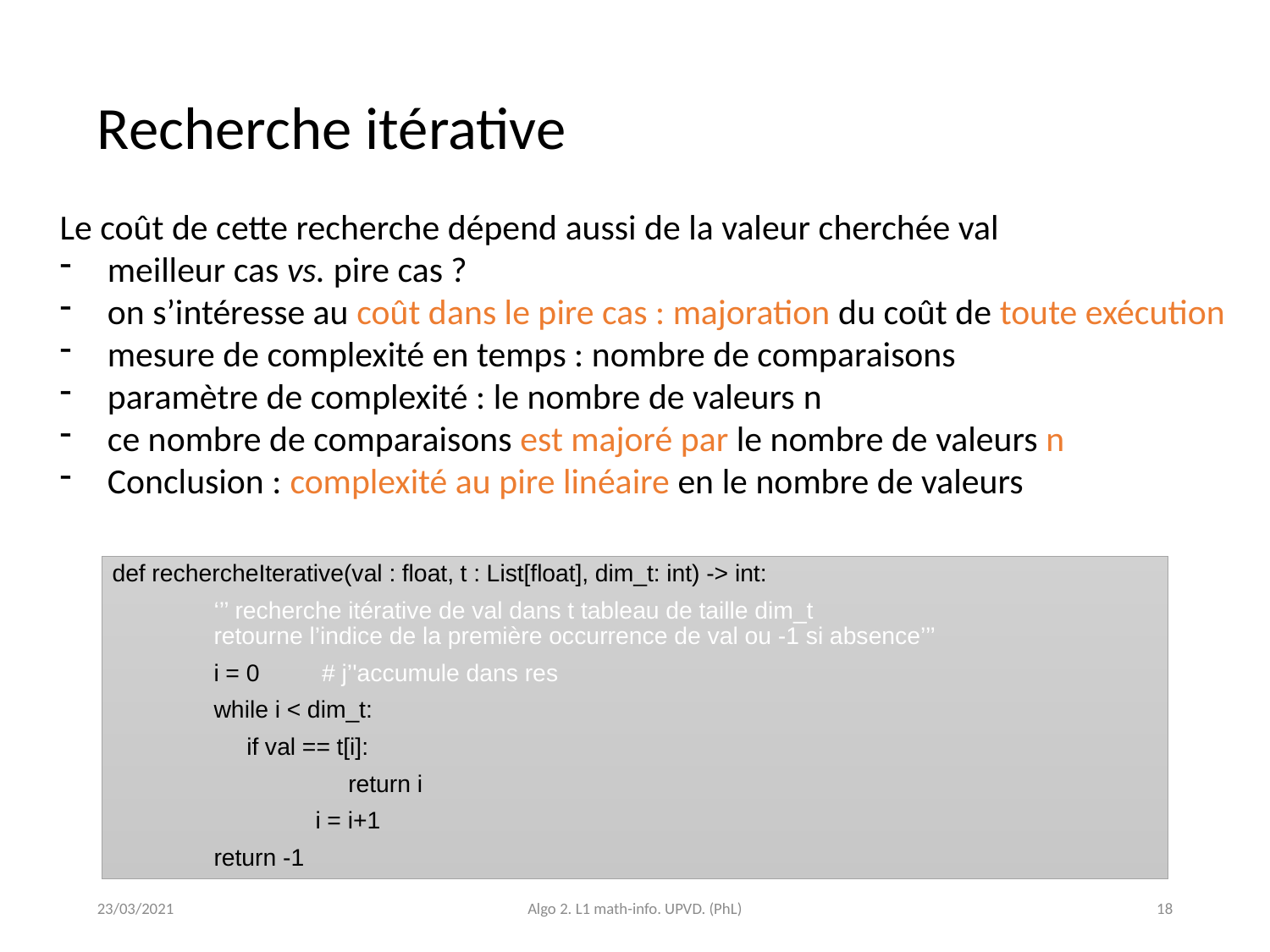

# Recherche itérative
Le coût de cette recherche dépend aussi de la valeur cherchée val
meilleur cas vs. pire cas ?
on s’intéresse au coût dans le pire cas : majoration du coût de toute exécution
mesure de complexité en temps : nombre de comparaisons
paramètre de complexité : le nombre de valeurs n
ce nombre de comparaisons est majoré par le nombre de valeurs n
Conclusion : complexité au pire linéaire en le nombre de valeurs

def rechercheIterative(val : float, t : List[float], dim_t: int) -> int:
 	‘’’ recherche itérative de val dans t tableau de taille dim_t
	retourne l’indice de la première occurrence de val ou -1 si absence’’’
 	i = 0  	 # j’'accumule dans res
 	while i < dim_t:
	     if val == t[i]:
		     return i
		i = i+1
	return -1

23/03/2021
Algo 2. L1 math-info. UPVD. (PhL)
18